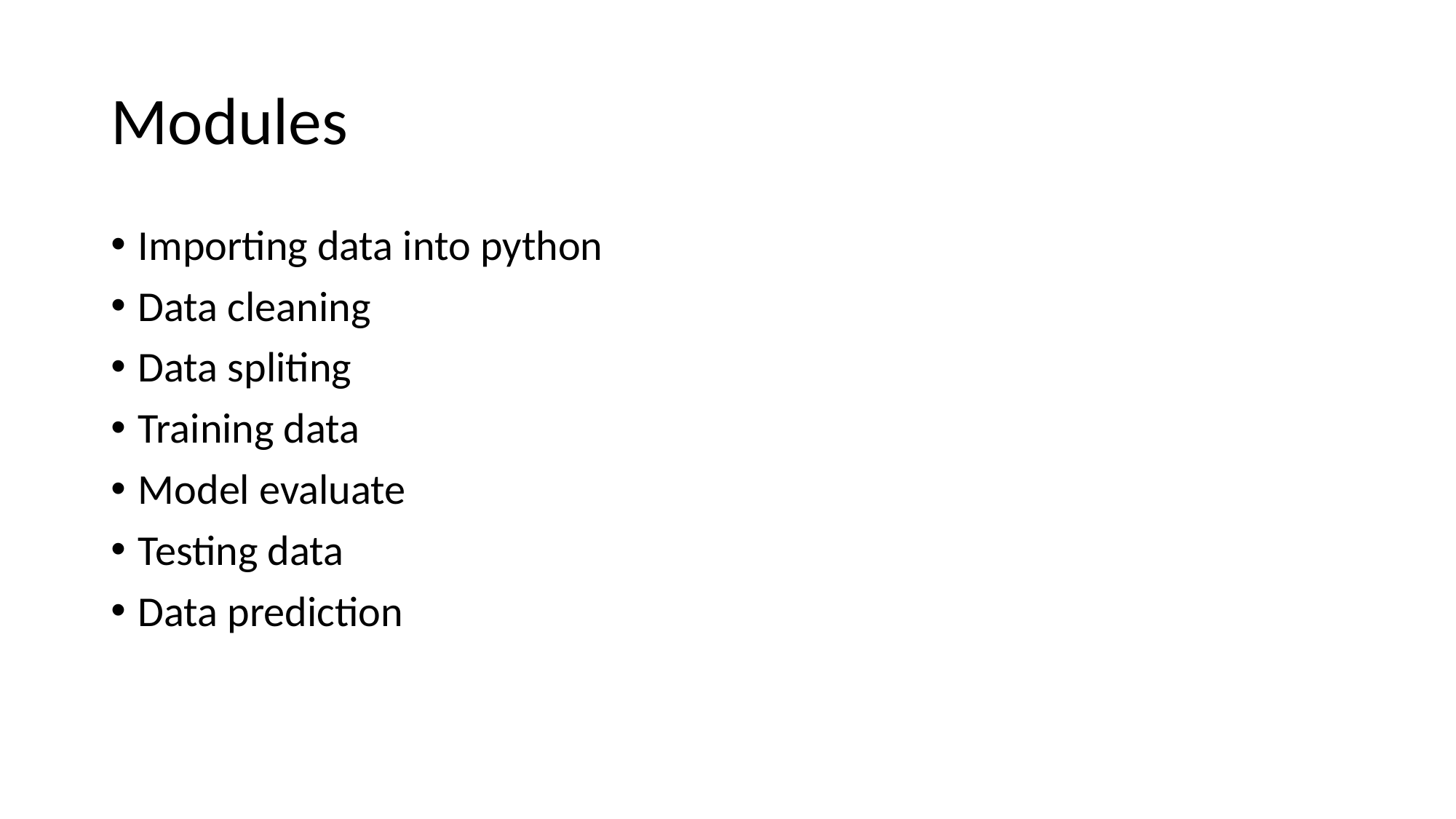

# Modules
Importing data into python
Data cleaning
Data spliting
Training data
Model evaluate
Testing data
Data prediction